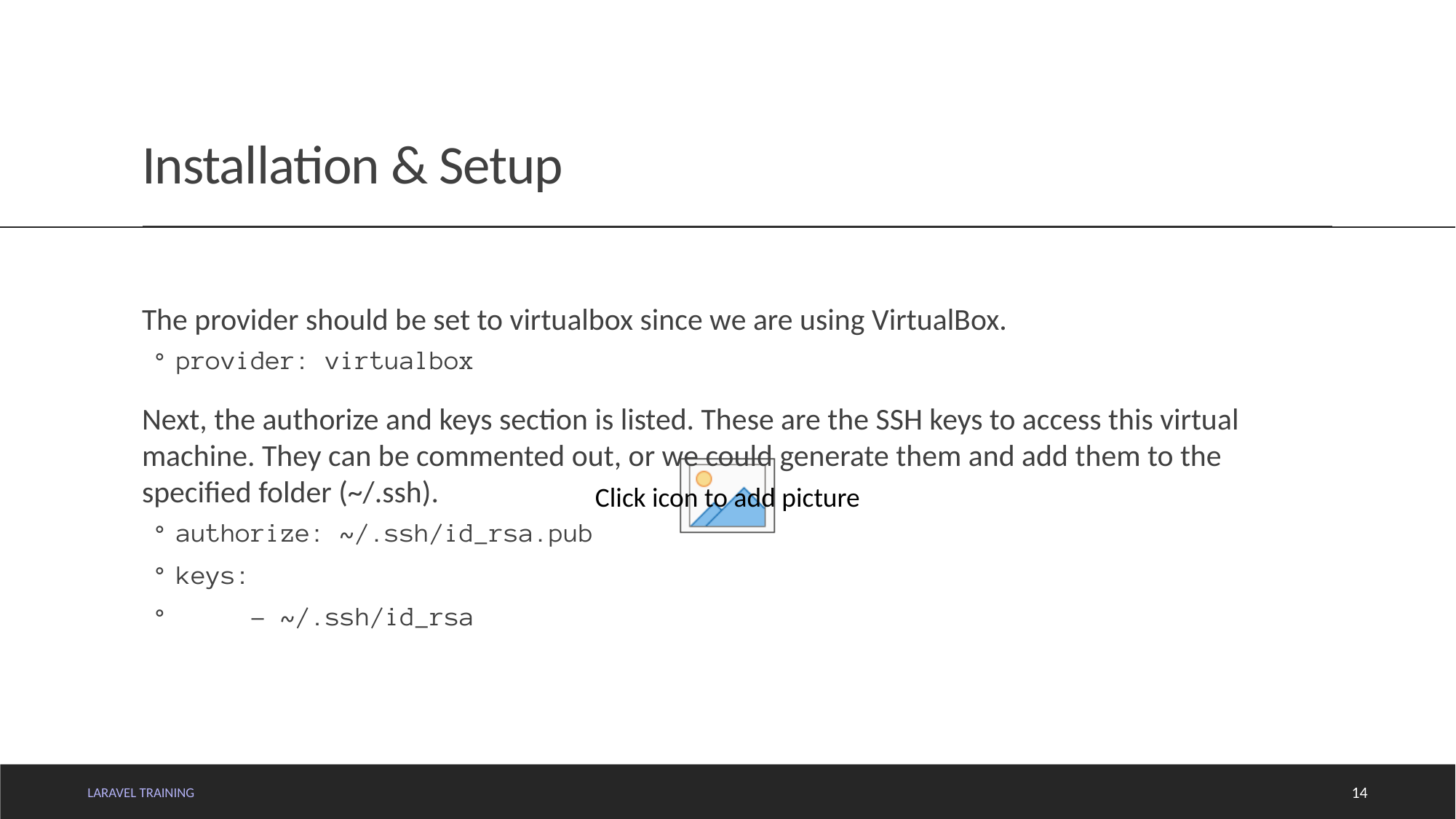

# Installation & Setup

The provider should be set to virtualbox since we are using VirtualBox.
provider: virtualbox
Next, the authorize and keys section is listed. These are the SSH keys to access this virtual machine. They can be commented out, or we could generate them and add them to the specified folder (~/.ssh).
authorize: ~/.ssh/id_rsa.pub
keys:
     - ~/.ssh/id_rsa
LARAVEL TRAINING
14